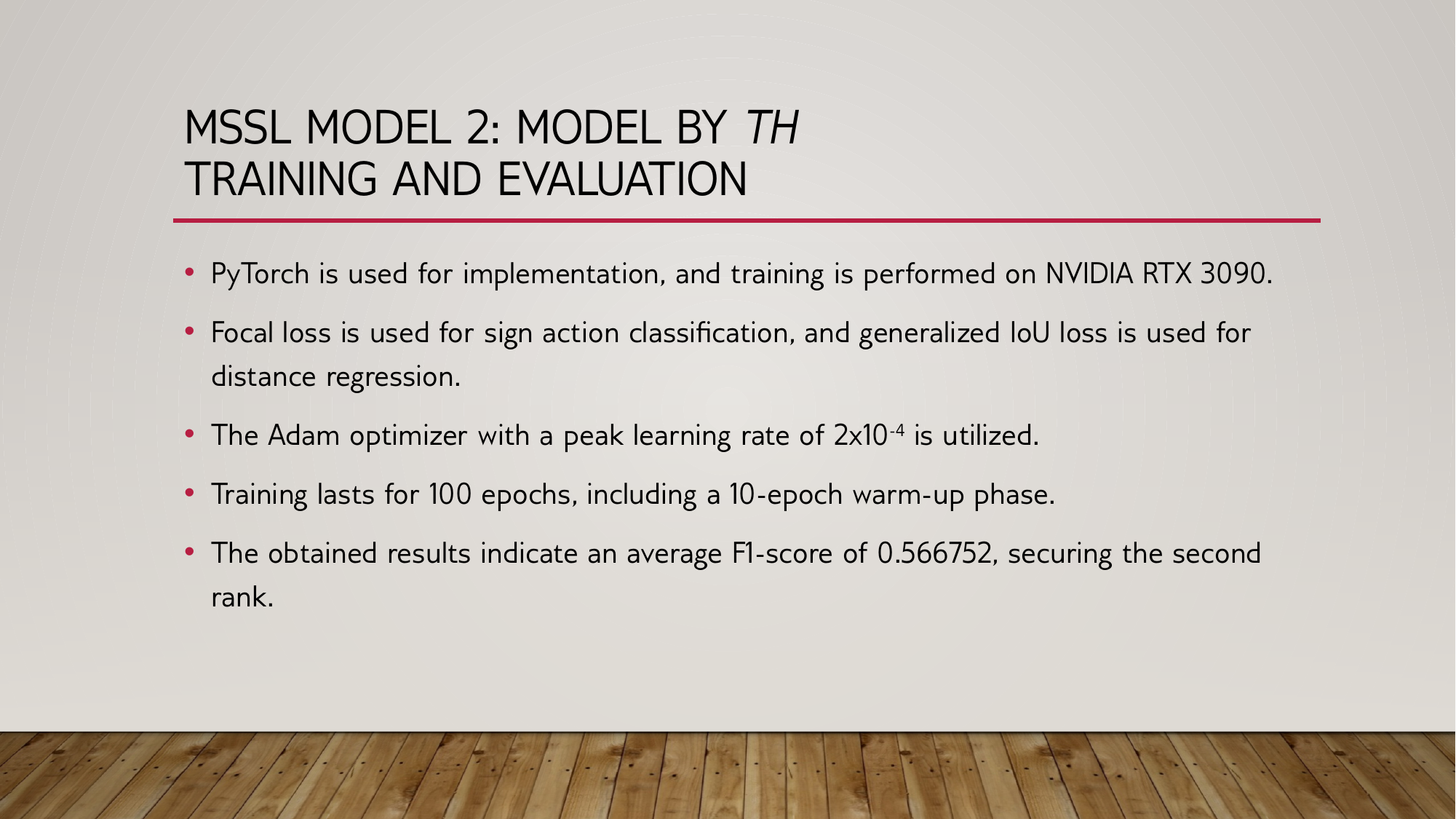

# MSSL MODEL 2: Model by th training and evaluatıon
PyTorch is used for implementation, and training is performed on NVIDIA RTX 3090.
Focal loss is used for sign action classification, and generalized IoU loss is used for distance regression.
The Adam optimizer with a peak learning rate of 2x10-4 is utilized.
Training lasts for 100 epochs, including a 10-epoch warm-up phase.
The obtained results indicate an average F1-score of 0.566752, securing the second rank.